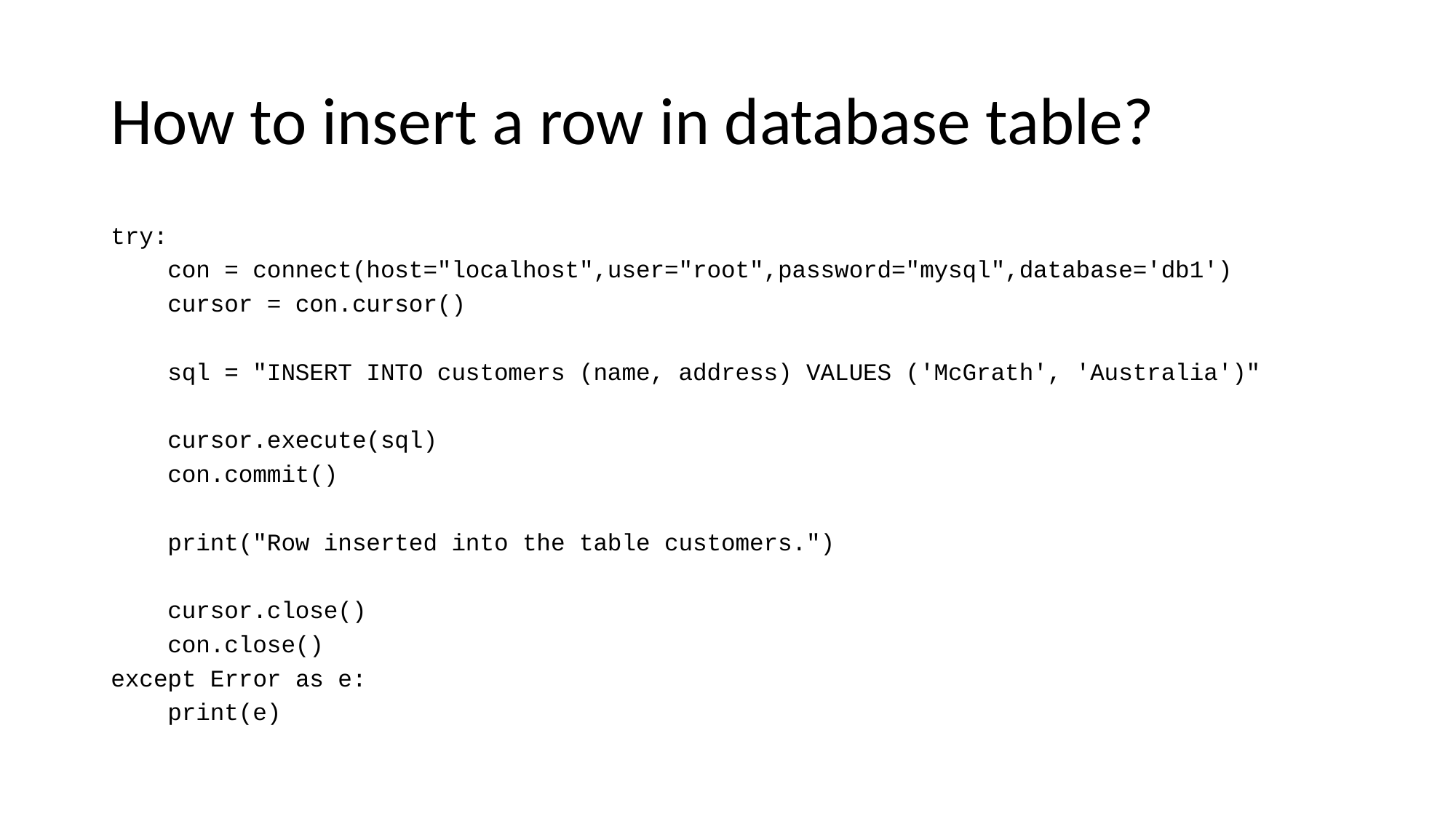

# How to insert a row in database table?
try:
    con = connect(host="localhost",user="root",password="mysql",database='db1')
    cursor = con.cursor()

    sql = "INSERT INTO customers (name, address) VALUES ('McGrath', 'Australia')"

    cursor.execute(sql)
    con.commit()

    print("Row inserted into the table customers.")

    cursor.close()
    con.close()
except Error as e:
    print(e)